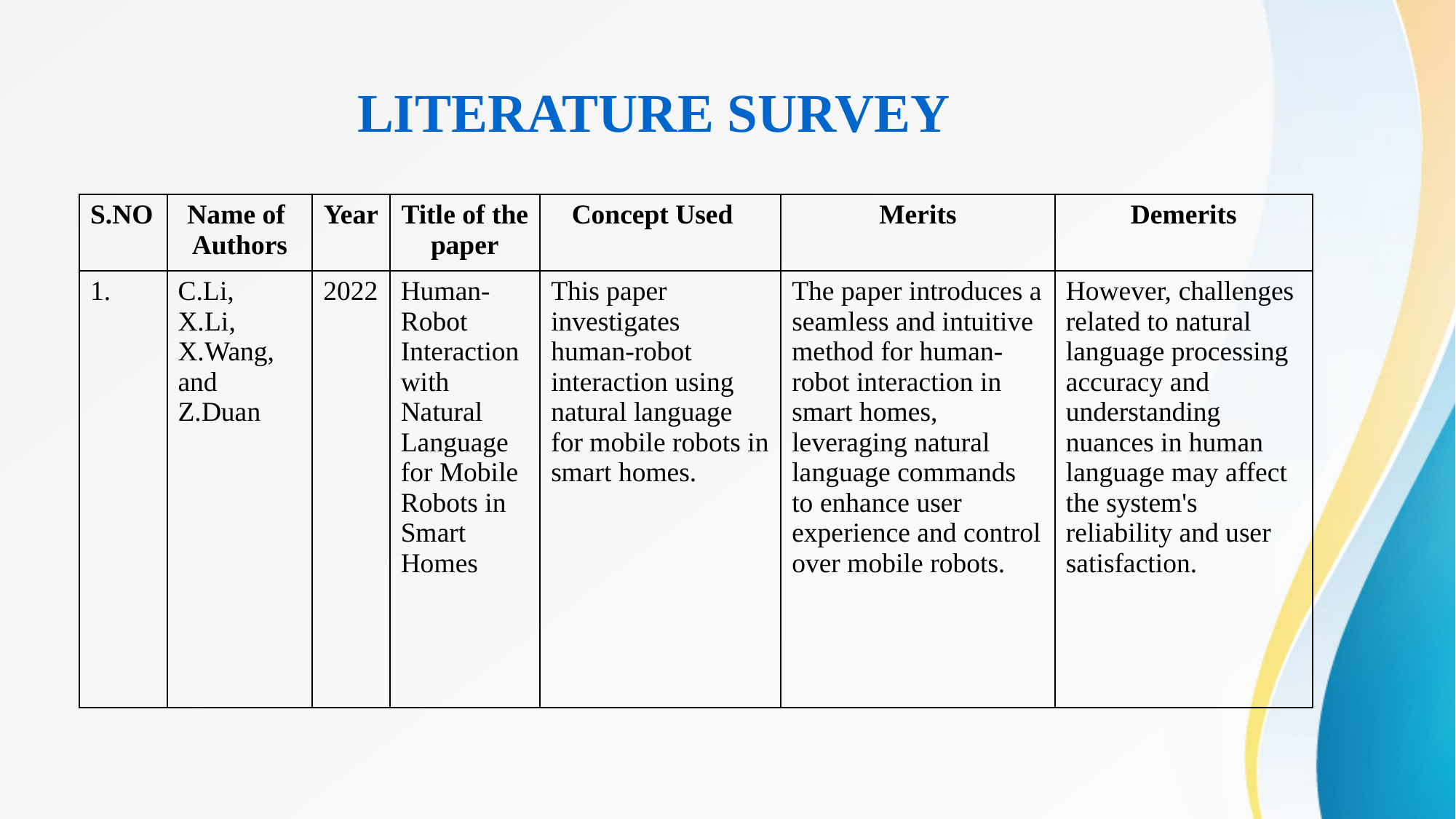

# LITERATURE SURVEY
| S.NO | Name of Authors | Year | Title of the paper | Concept Used | Merits | Demerits |
| --- | --- | --- | --- | --- | --- | --- |
| 1. | C.Li, X.Li, X.Wang, and Z.Duan | 2022 | Human-Robot Interaction with Natural Language for Mobile Robots in Smart Homes | This paper investigates human-robot interaction using natural language for mobile robots in smart homes. | The paper introduces a seamless and intuitive method for human-robot interaction in smart homes, leveraging natural language commands to enhance user experience and control over mobile robots. | However, challenges related to natural language processing accuracy and understanding nuances in human language may affect the system's reliability and user satisfaction. |